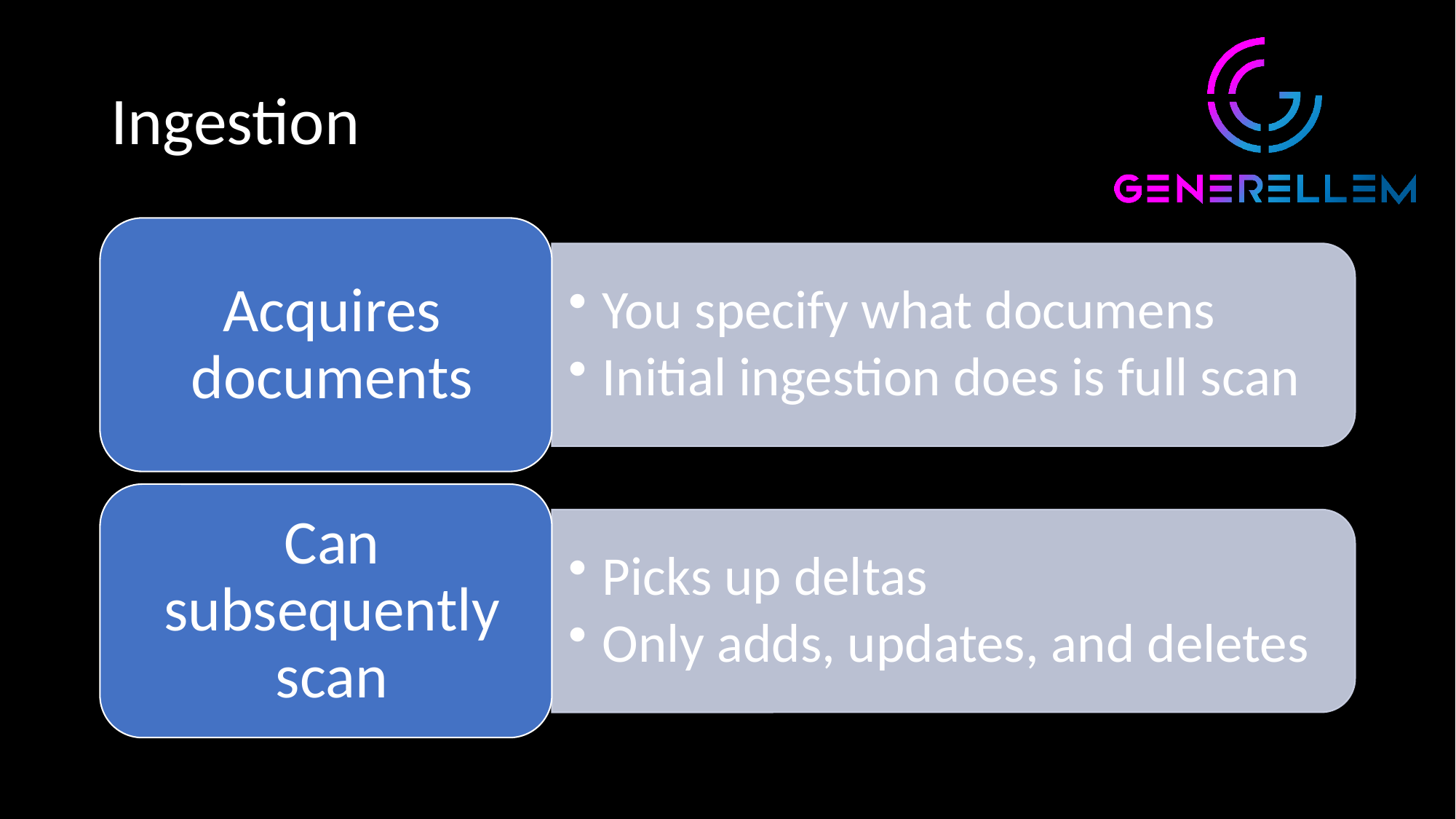

# Ingestion
You specify what documens
Initial ingestion does is full scan
Acquires documents
Picks up deltas
Only adds, updates, and deletes
Can subsequently scan